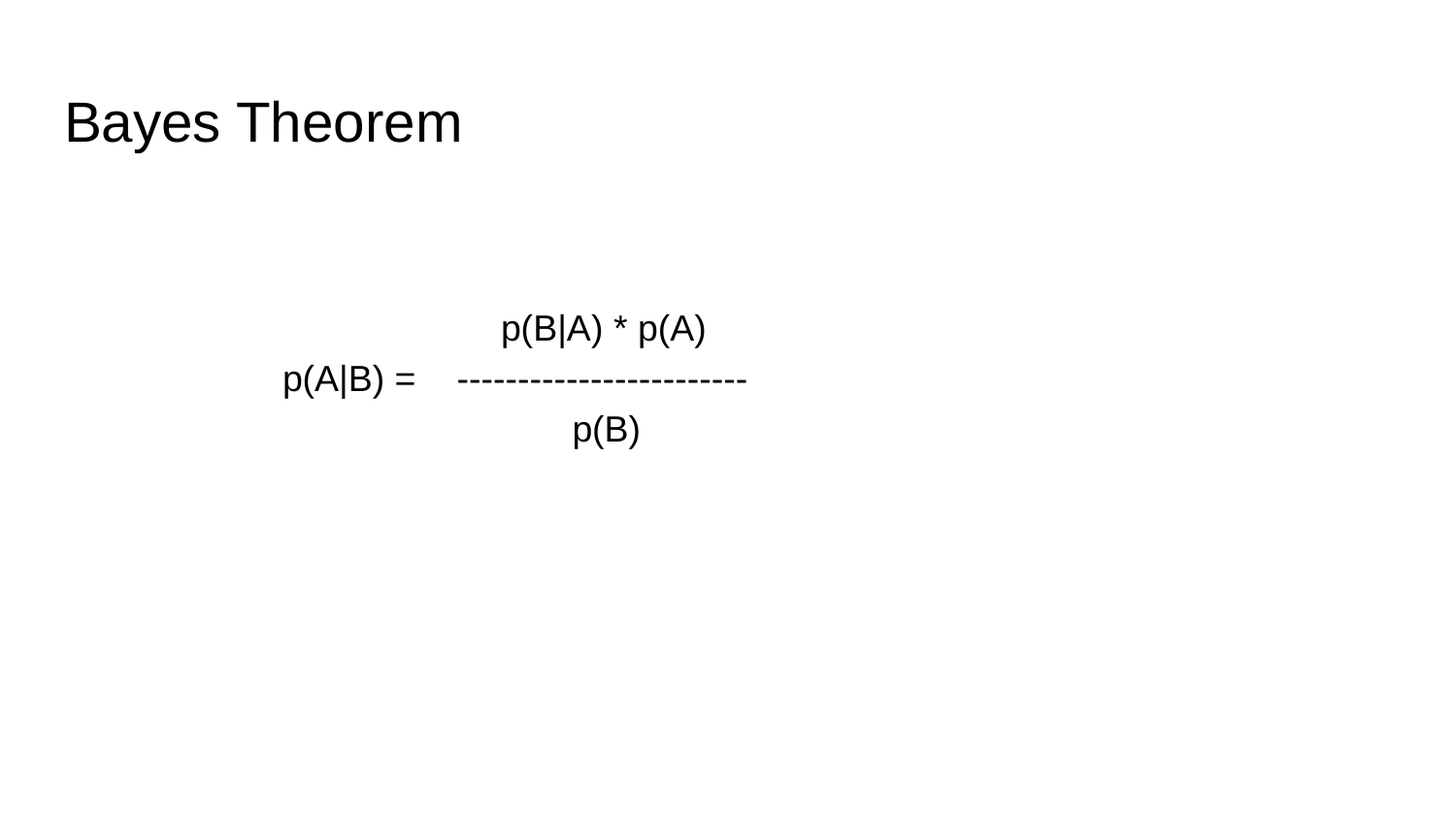

# Bayes Theorem

p(B|A) * p(A)
p(A|B) =    ------------------------
	       p(B)